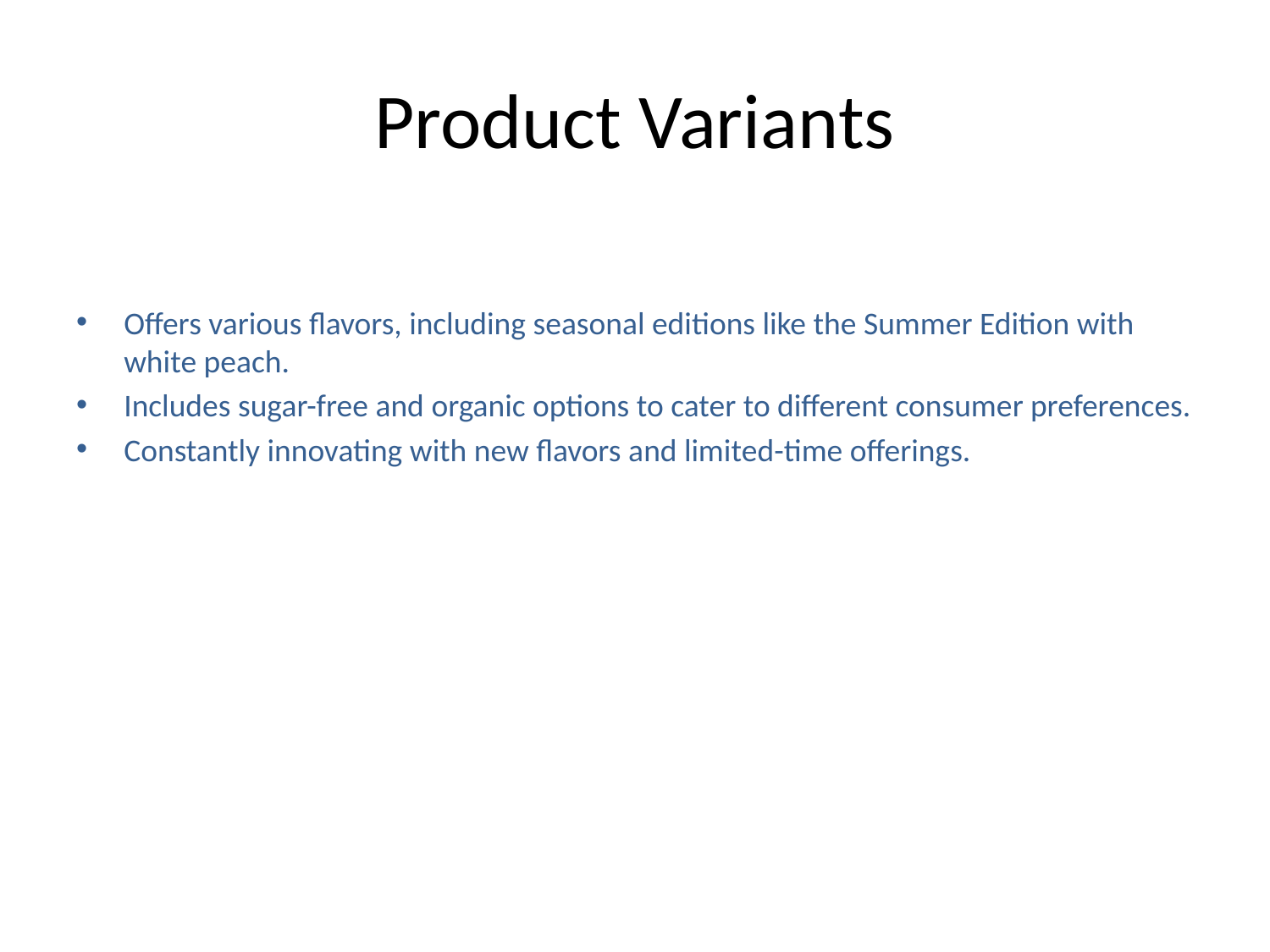

# Product Variants

Offers various flavors, including seasonal editions like the Summer Edition with white peach.
Includes sugar-free and organic options to cater to different consumer preferences.
Constantly innovating with new flavors and limited-time offerings.